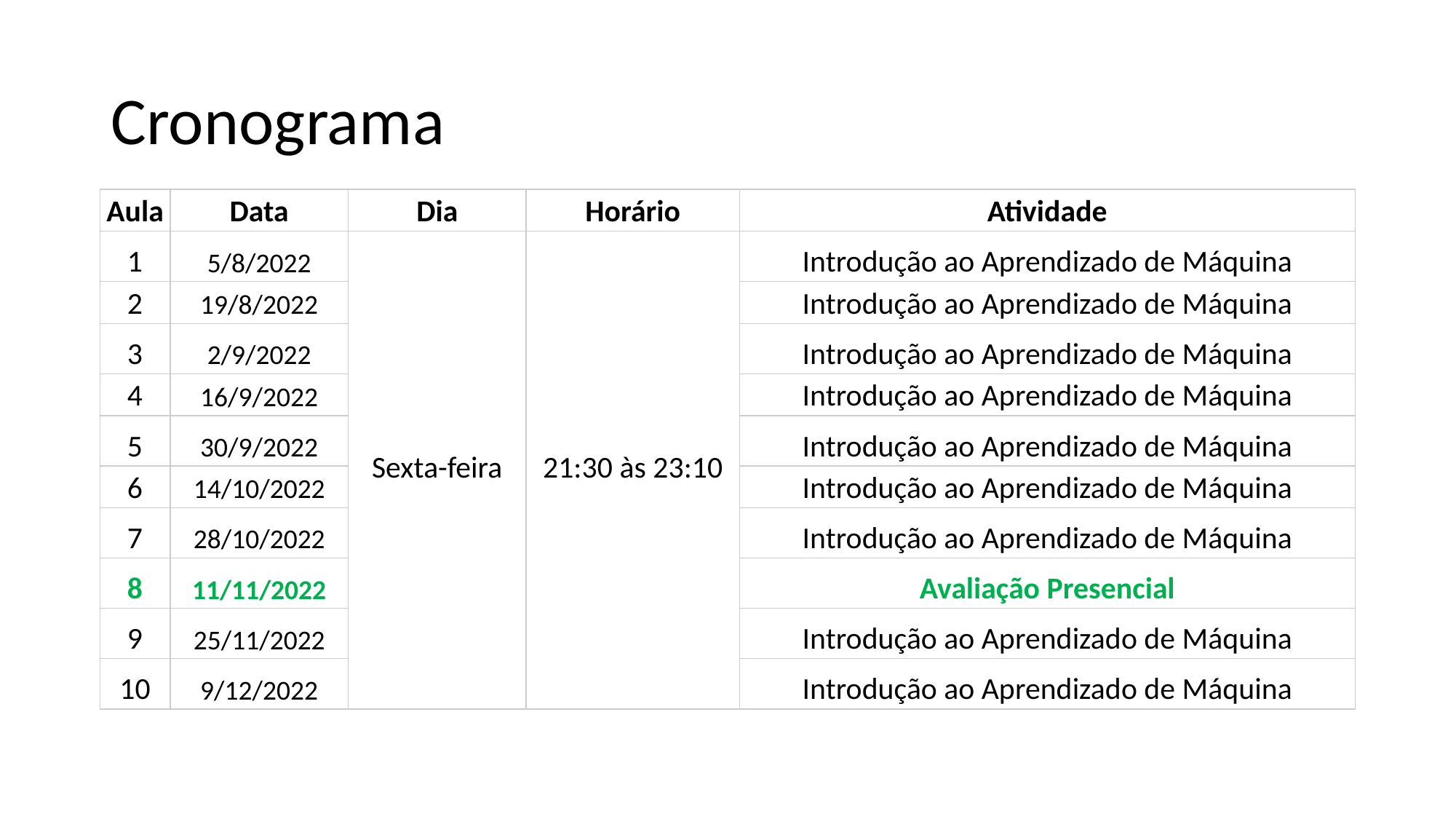

# Cronograma
| Aula | Data | Dia | Horário | Atividade |
| --- | --- | --- | --- | --- |
| 1 | 5/8/2022 | Sexta-feira | 21:30 às 23:10 | Introdução ao Aprendizado de Máquina |
| 2 | 19/8/2022 |  |  | Introdução ao Aprendizado de Máquina |
| 3 | 2/9/2022 |  |  | Introdução ao Aprendizado de Máquina |
| 4 | 16/9/2022 |  |  | Introdução ao Aprendizado de Máquina |
| 5 | 30/9/2022 |  |  | Introdução ao Aprendizado de Máquina |
| 6 | 14/10/2022 |  |  | Introdução ao Aprendizado de Máquina |
| 7 | 28/10/2022 |  |  | Introdução ao Aprendizado de Máquina |
| 8 | 11/11/2022 |  |  | Avaliação Presencial |
| 9 | 25/11/2022 |  |  | Introdução ao Aprendizado de Máquina |
| 10 | 9/12/2022 |  |  | Introdução ao Aprendizado de Máquina |